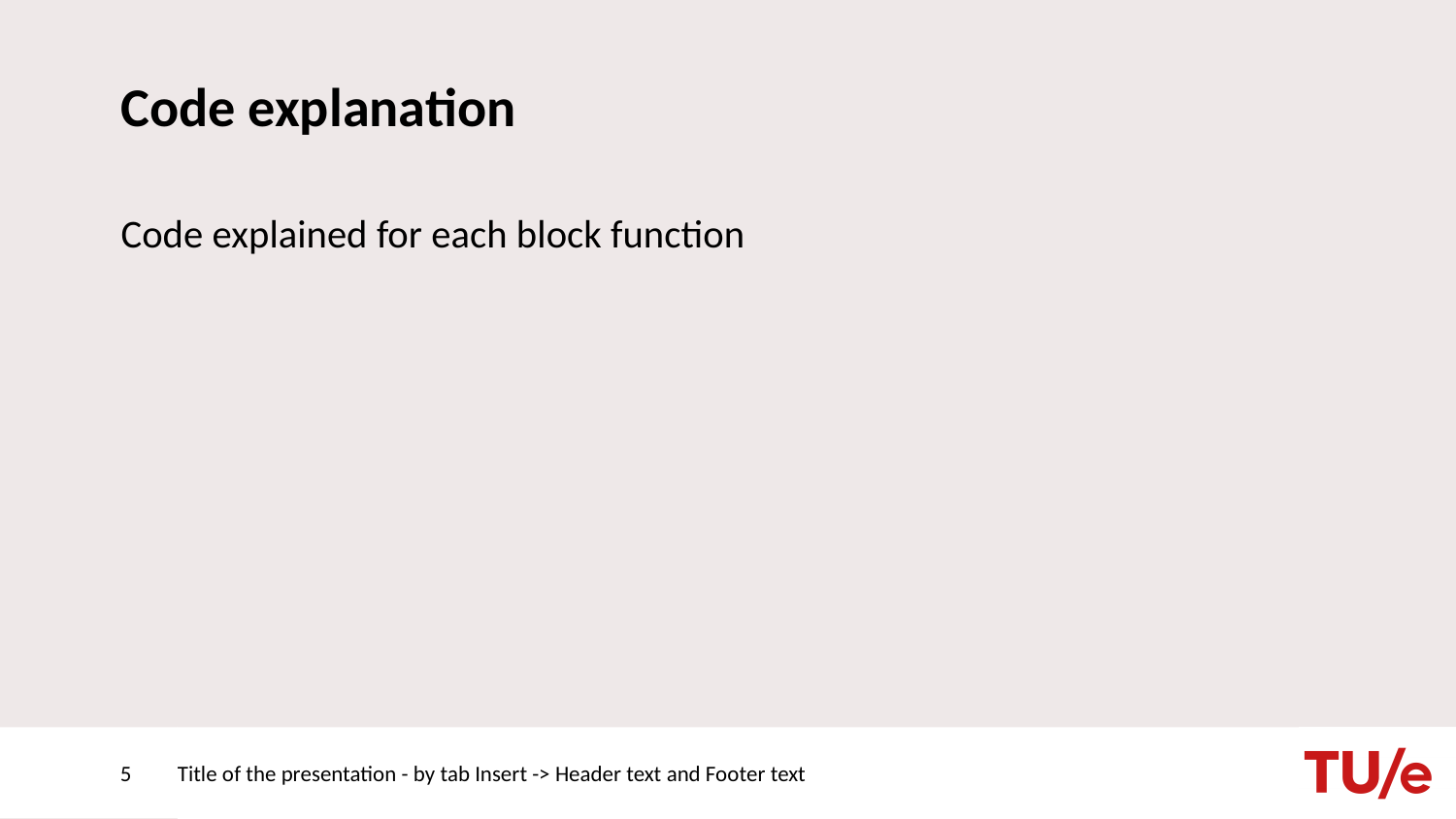

# Code explanation
Code explained for each block function
5
Title of the presentation - by tab Insert -> Header text and Footer text